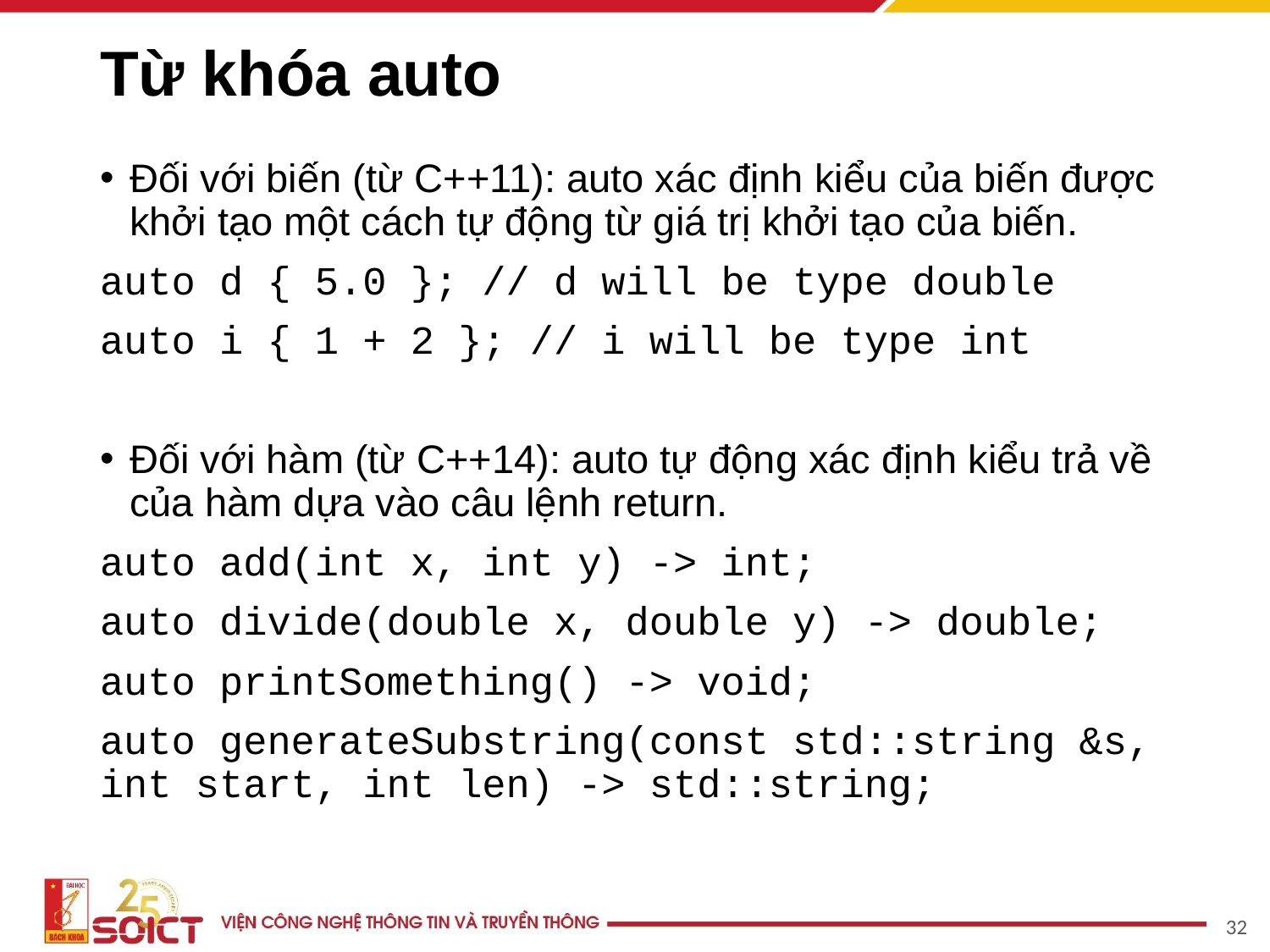

# Từ khóa auto
Đối với biến (từ C++11): auto xác định kiểu của biến được khởi tạo một cách tự động từ giá trị khởi tạo của biến.
auto d { 5.0 }; // d will be type double
auto i { 1 + 2 }; // i will be type int

Đối với hàm (từ C++14): auto tự động xác định kiểu trả về của hàm dựa vào câu lệnh return.
auto add(int x, int y) -> int;
auto divide(double x, double y) -> double;
auto printSomething() -> void;
auto generateSubstring(const std::string &s, int start, int len) -> std::string;
32